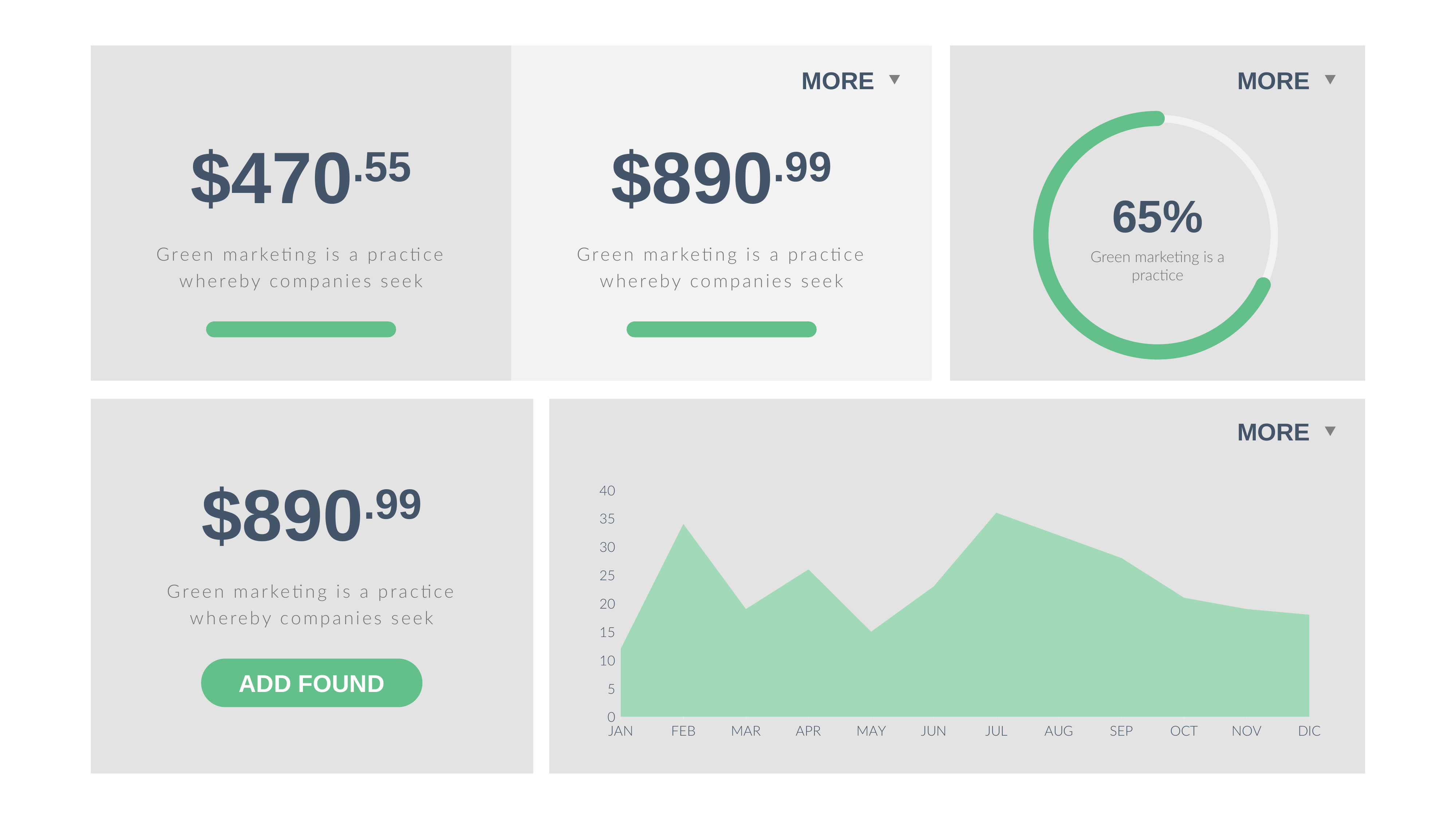

MORE
MORE

$470.55
$890.99
65%
Green marketing is a practice whereby companies seek
Green marketing is a practice whereby companies seek
Green marketing is a practice

MORE

$890.99

### Chart

| Category | Series 1 |
|---|---|
| JAN | 12.0 |
| FEB | 34.0 |
| MAR | 19.0 |
| APR | 26.0 |
| MAY | 15.0 |
| JUN | 23.0 |
| JUL | 36.0 |
| AUG | 32.0 |
| SEP | 28.0 |
| OCT | 21.0 |
| NOV | 19.0 |
| DIC | 18.0 |
Green marketing is a practice whereby companies seek

ADD FOUND